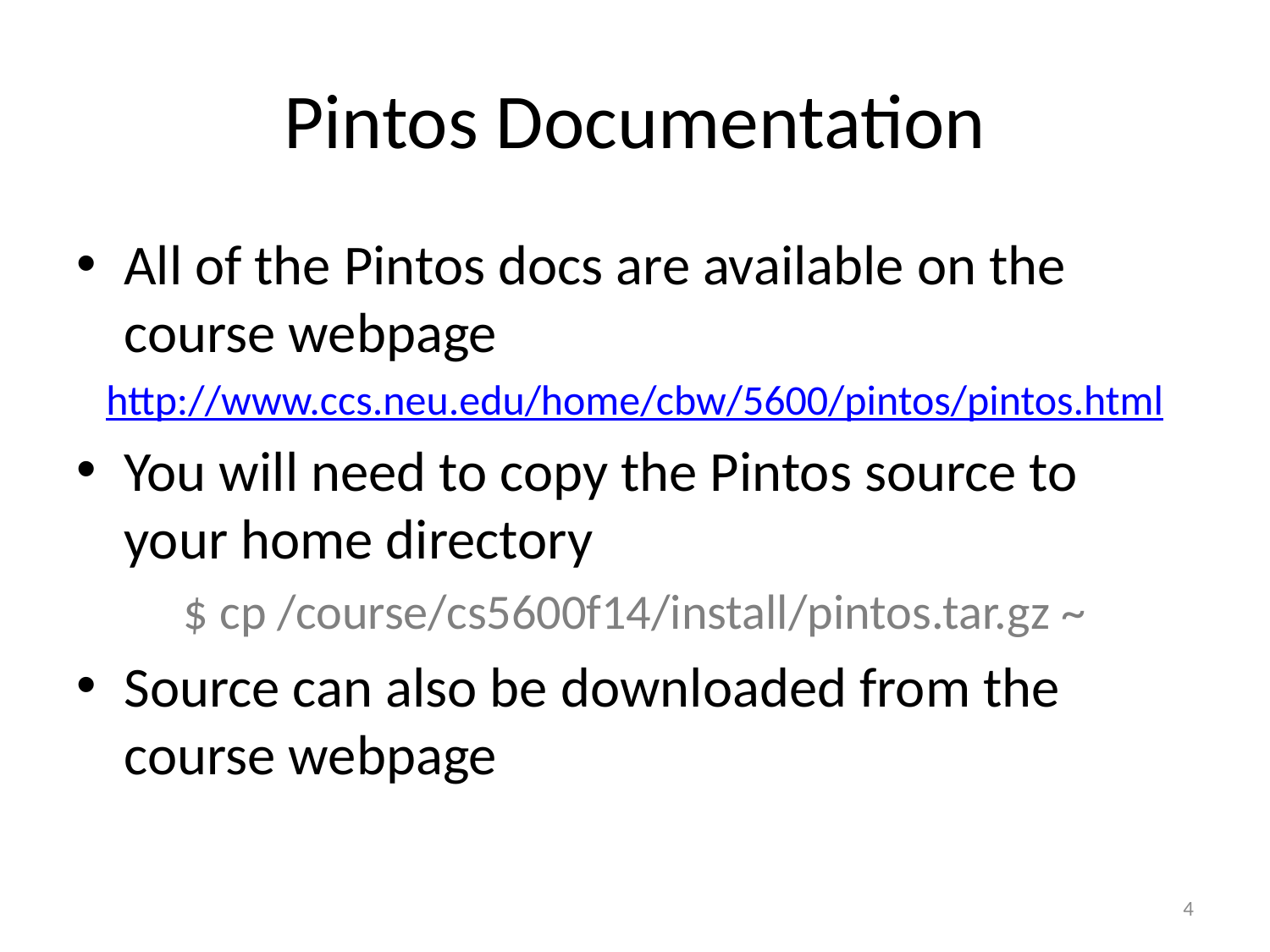

# Pintos Documentation
All of the Pintos docs are available on the course webpage
http://www.ccs.neu.edu/home/cbw/5600/pintos/pintos.html
You will need to copy the Pintos source to your home directory
$ cp /course/cs5600f14/install/pintos.tar.gz ~
Source can also be downloaded from the course webpage
4